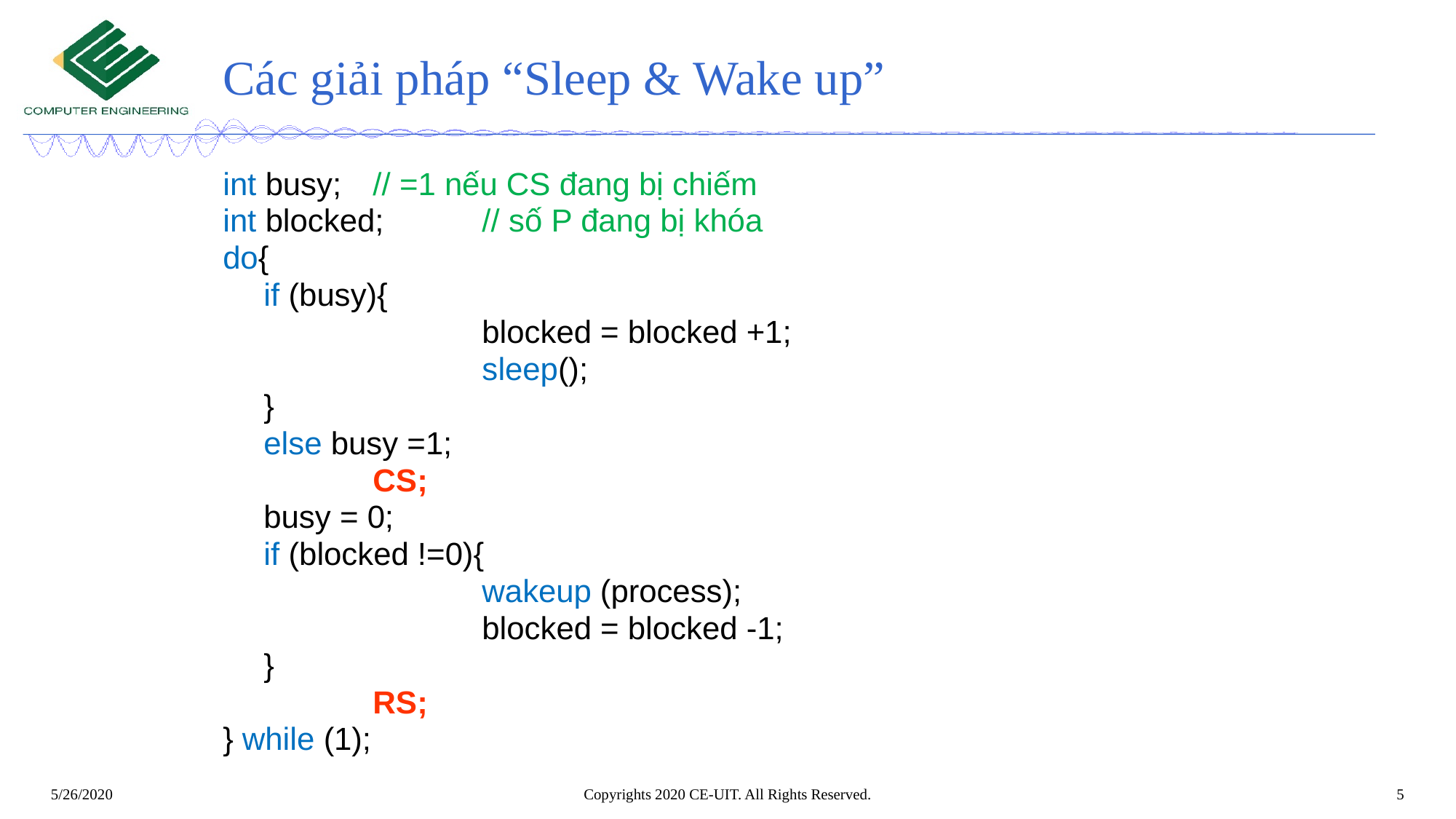

# Các giải pháp “Sleep & Wake up”
int busy;	// =1 nếu CS đang bị chiếm
int blocked;	// số P đang bị khóa
do{
	if (busy){
			blocked = blocked +1;
			sleep();
	}
	else busy =1;
		CS;
	busy = 0;
	if (blocked !=0){
			wakeup (process);
			blocked = blocked -1;
	}
		RS;
} while (1);

Copyrights 2020 CE-UIT. All Rights Reserved.
5
5/26/2020